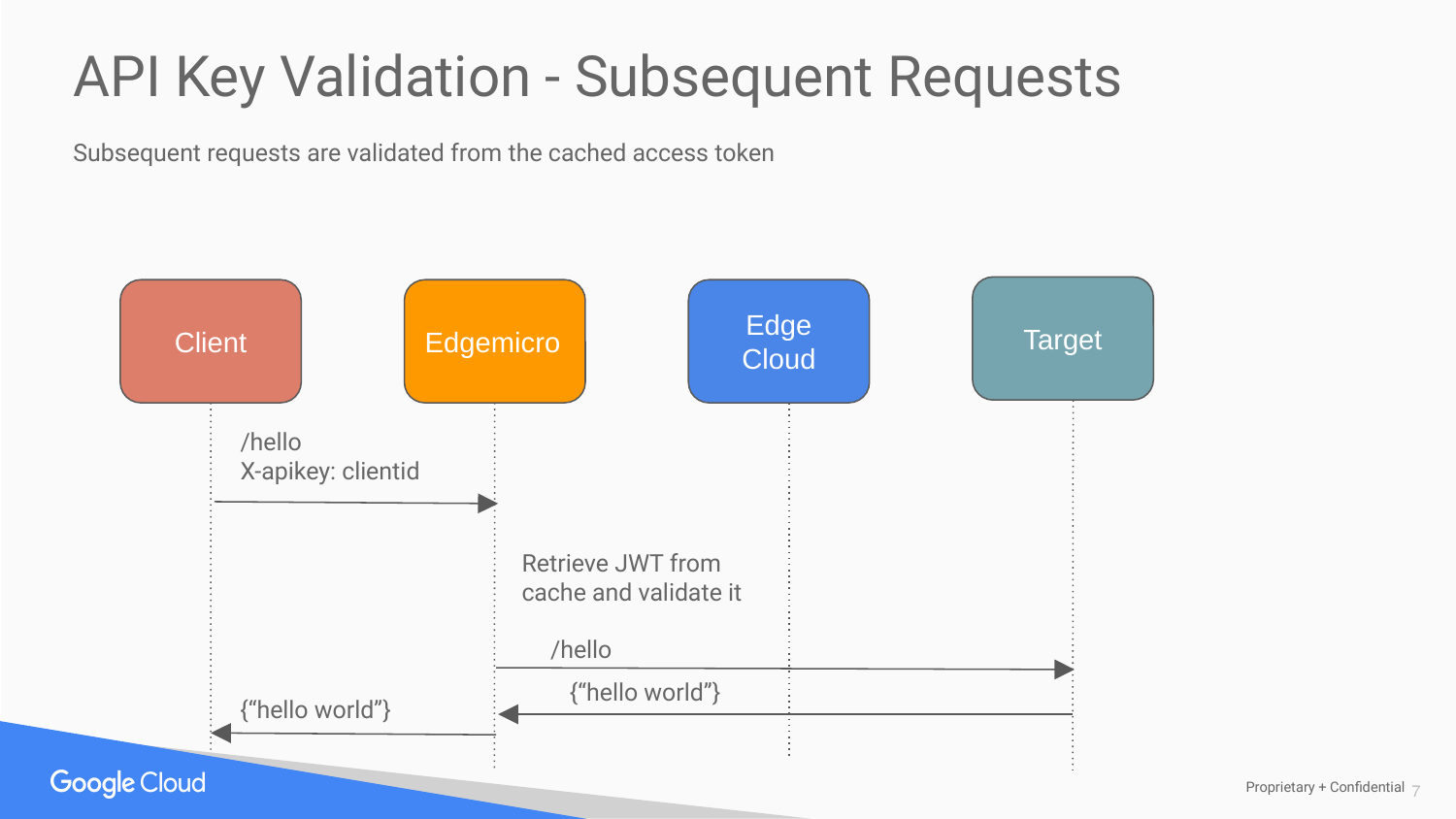

API Key Validation - Subsequent Requests
Subsequent requests are validated from the cached access token
Target
Client
Edgemicro
Edge Cloud
/hello
X-apikey: clientid
Retrieve JWT from cache and validate it
/hello
{“hello world”}
{“hello world”}
7